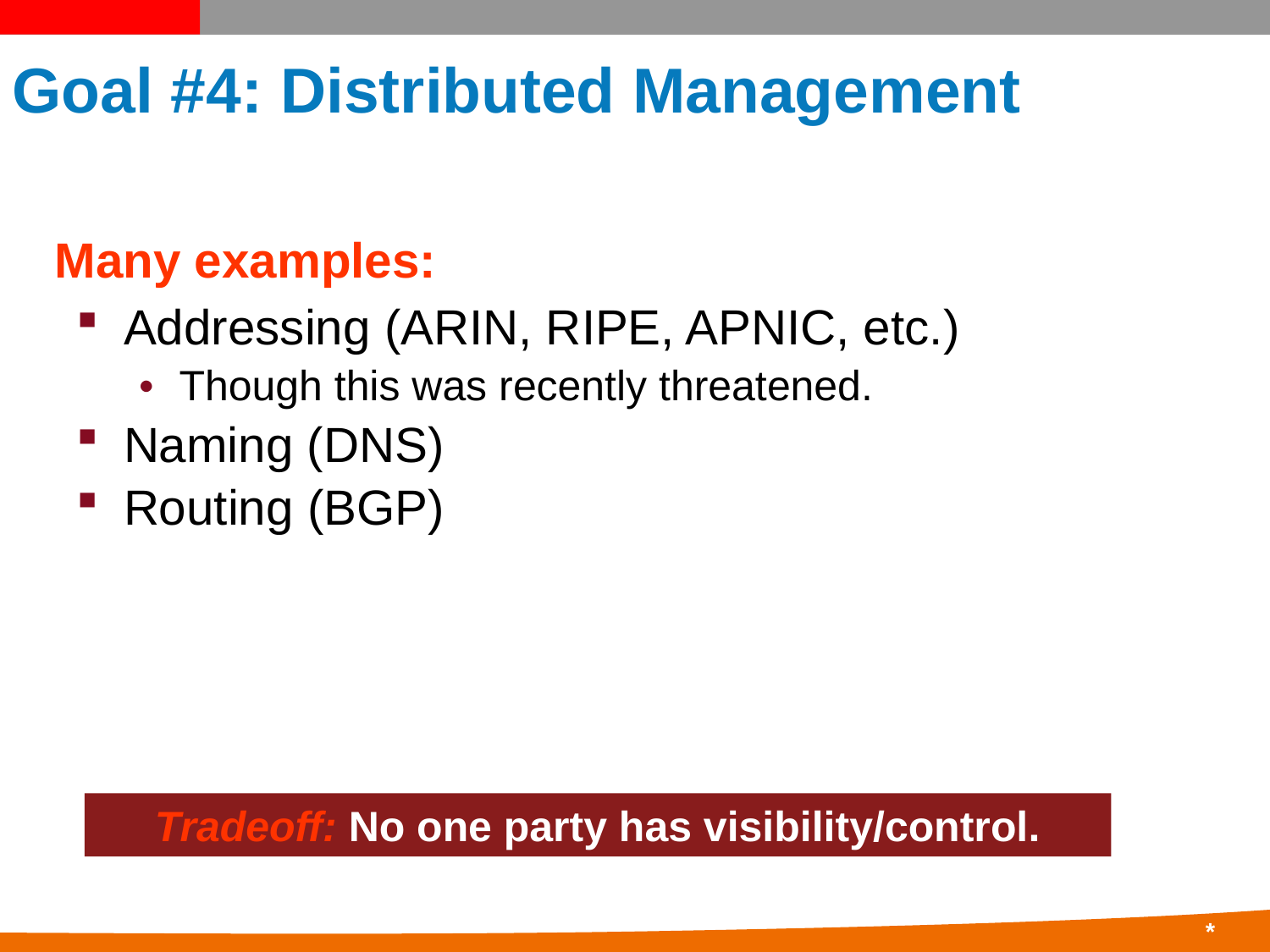

# Goal #4: Distributed Management
Many examples:
Addressing (ARIN, RIPE, APNIC, etc.)
Though this was recently threatened.
Naming (DNS)
Routing (BGP)
No single entity in charge.
Allows for organic growth, scalable management.
Tradeoff: No one party has visibility/control.